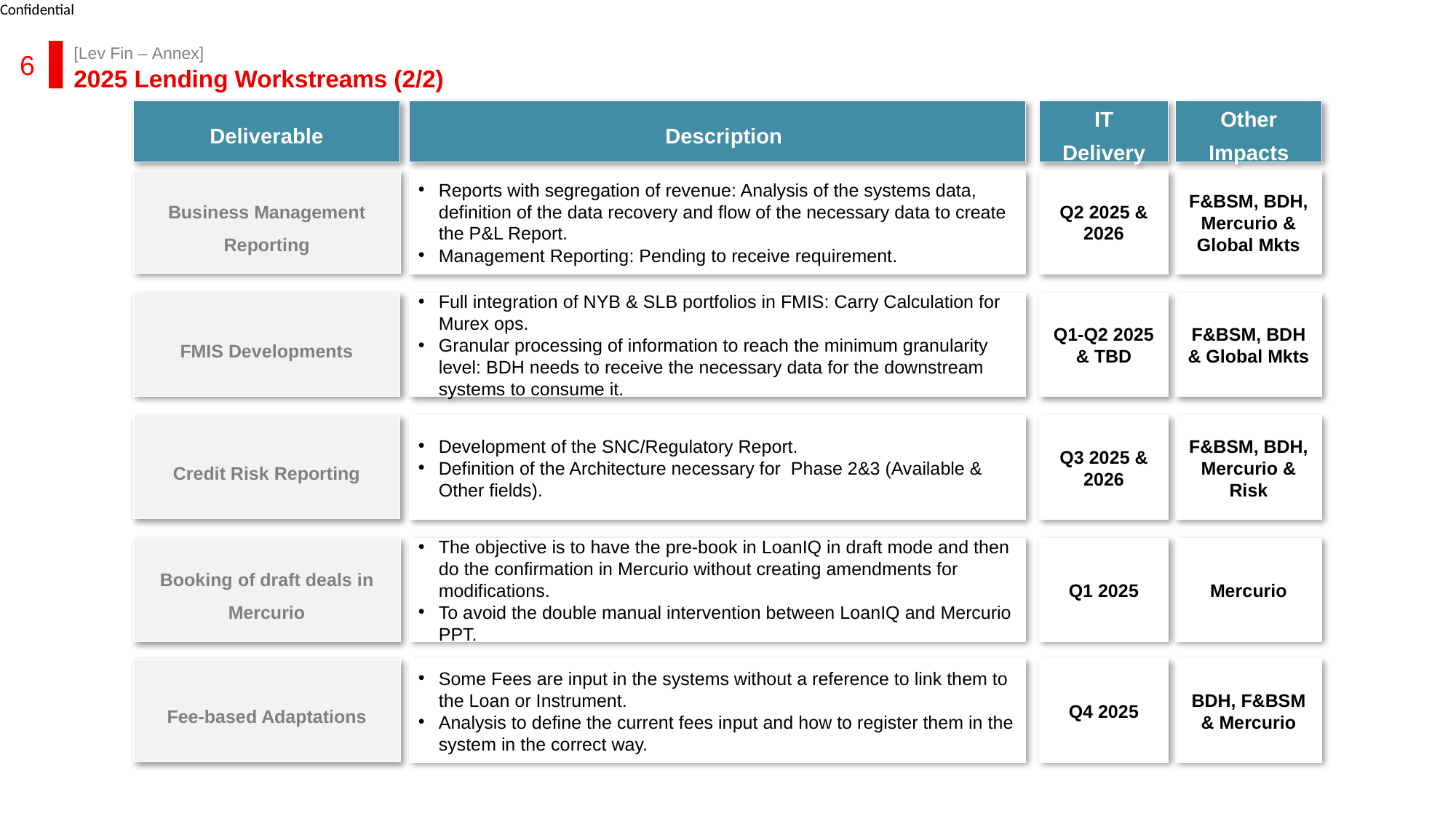

[Lev Fin – Annex]
6
2025 Lending Workstreams (2/2)
Deliverable
  Description
IT Delivery
Other Impacts
Business Management Reporting
Reports with segregation of revenue: Analysis of the systems data, definition of the data recovery and flow of the necessary data to create the P&L Report.
Management Reporting: Pending to receive requirement.
Q2 2025 & 2026
F&BSM, BDH, Mercurio & Global Mkts
FMIS Developments
Full integration of NYB & SLB portfolios in FMIS: Carry Calculation for Murex ops.
Granular processing of information to reach the minimum granularity level: BDH needs to receive the necessary data for the downstream systems to consume it.
Q1-Q2 2025 & TBD
F&BSM, BDH & Global Mkts
Credit Risk Reporting
Development of the SNC/Regulatory Report.
Definition of the Architecture necessary for  Phase 2&3 (Available & Other fields).
Q3 2025 & 2026
F&BSM, BDH, Mercurio & Risk
Booking of draft deals in Mercurio
The objective is to have the pre-book in LoanIQ in draft mode and then do the confirmation in Mercurio without creating amendments for modifications.
To avoid the double manual intervention between LoanIQ and Mercurio PPT.
Q1 2025
Mercurio
Fee-based Adaptations
Some Fees are input in the systems without a reference to link them to the Loan or Instrument.
Analysis to define the current fees input and how to register them in the system in the correct way.
Q4 2025
BDH, F&BSM & Mercurio